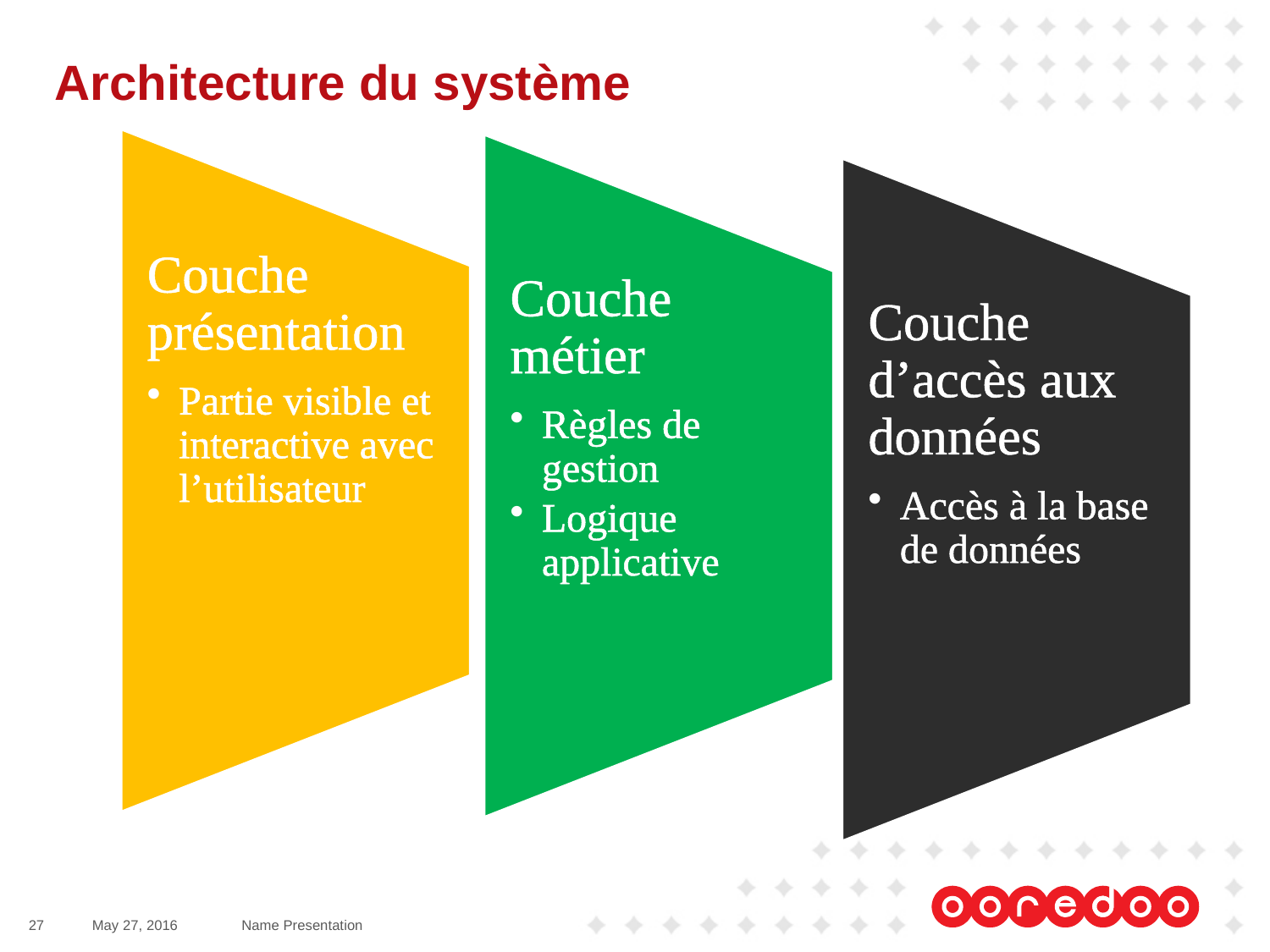

# Architecture du système

Couche présentation
Partie visible et interactive avec l’utilisateur
Couche métier
Règles de gestion
Logique applicative
Couche d’accès aux données
Accès à la base de données

27
May 27, 2016
Name Presentation